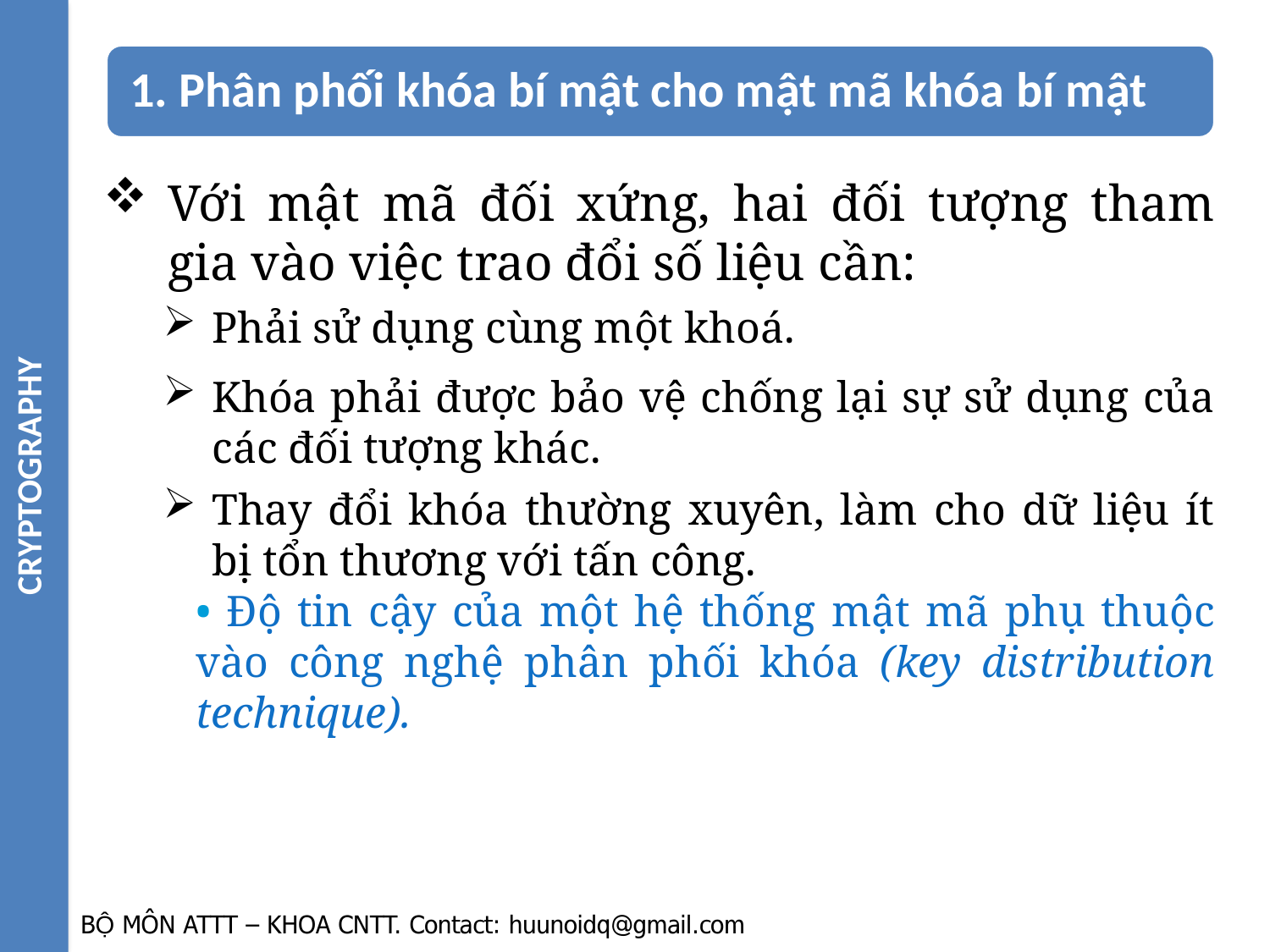

CRYPTOGRAPHY
1. Phân phối khóa bí mật cho mật mã khóa bí mật
Với mật mã đối xứng, hai đối tượng tham gia vào việc trao đổi số liệu cần:
Phải sử dụng cùng một khoá.
Khóa phải được bảo vệ chống lại sự sử dụng của các đối tượng khác.
Thay đổi khóa thường xuyên, làm cho dữ liệu ít bị tổn thương với tấn công.
• Độ tin cậy của một hệ thống mật mã phụ thuộc vào công nghệ phân phối khóa (key distribution technique).
BỘ MÔN ATTT – KHOA CNTT. Contact: huunoidq@gmail.com